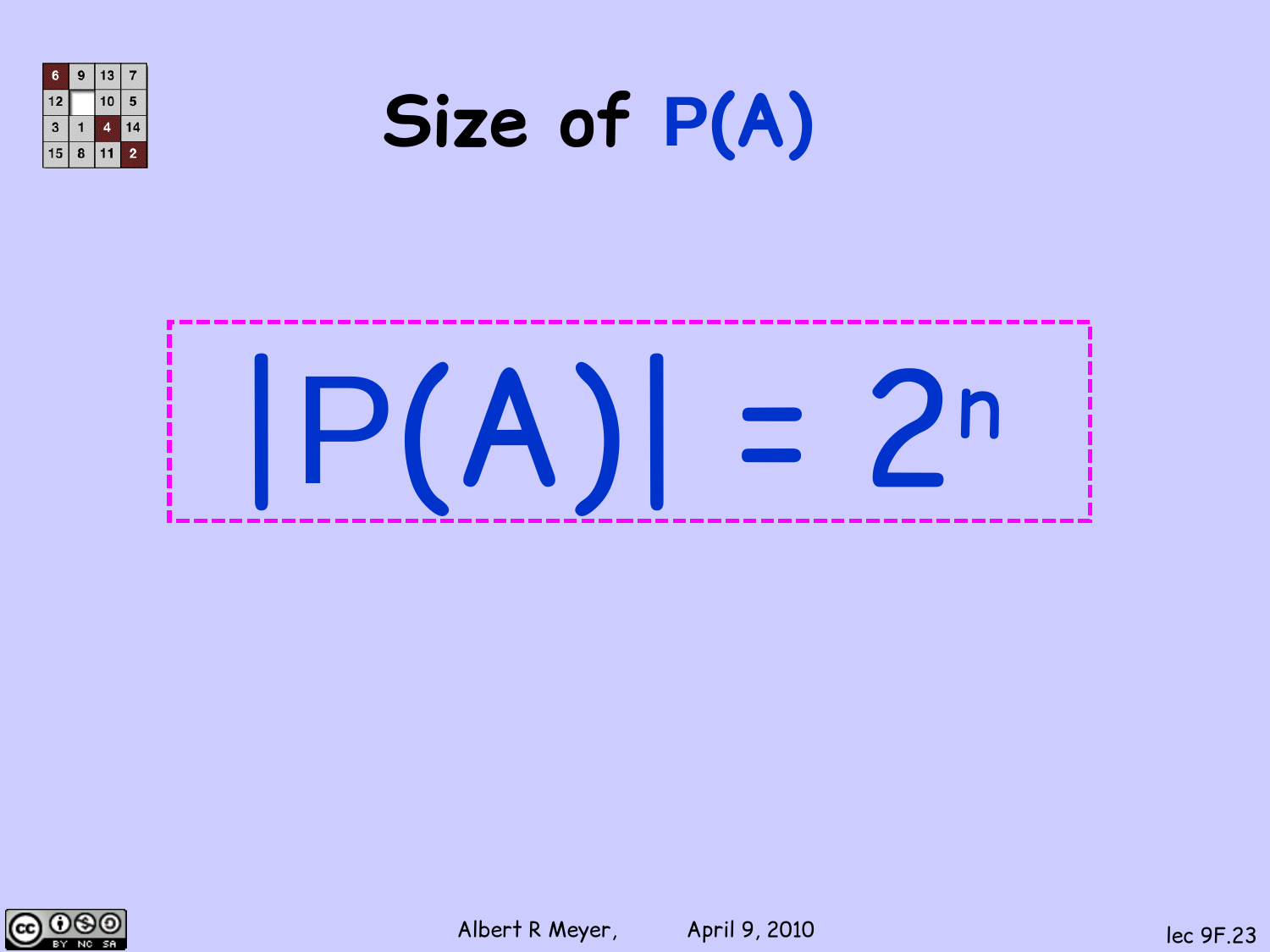

# Size of P(A)
 |P(A)| = 2n
lec 9F.23